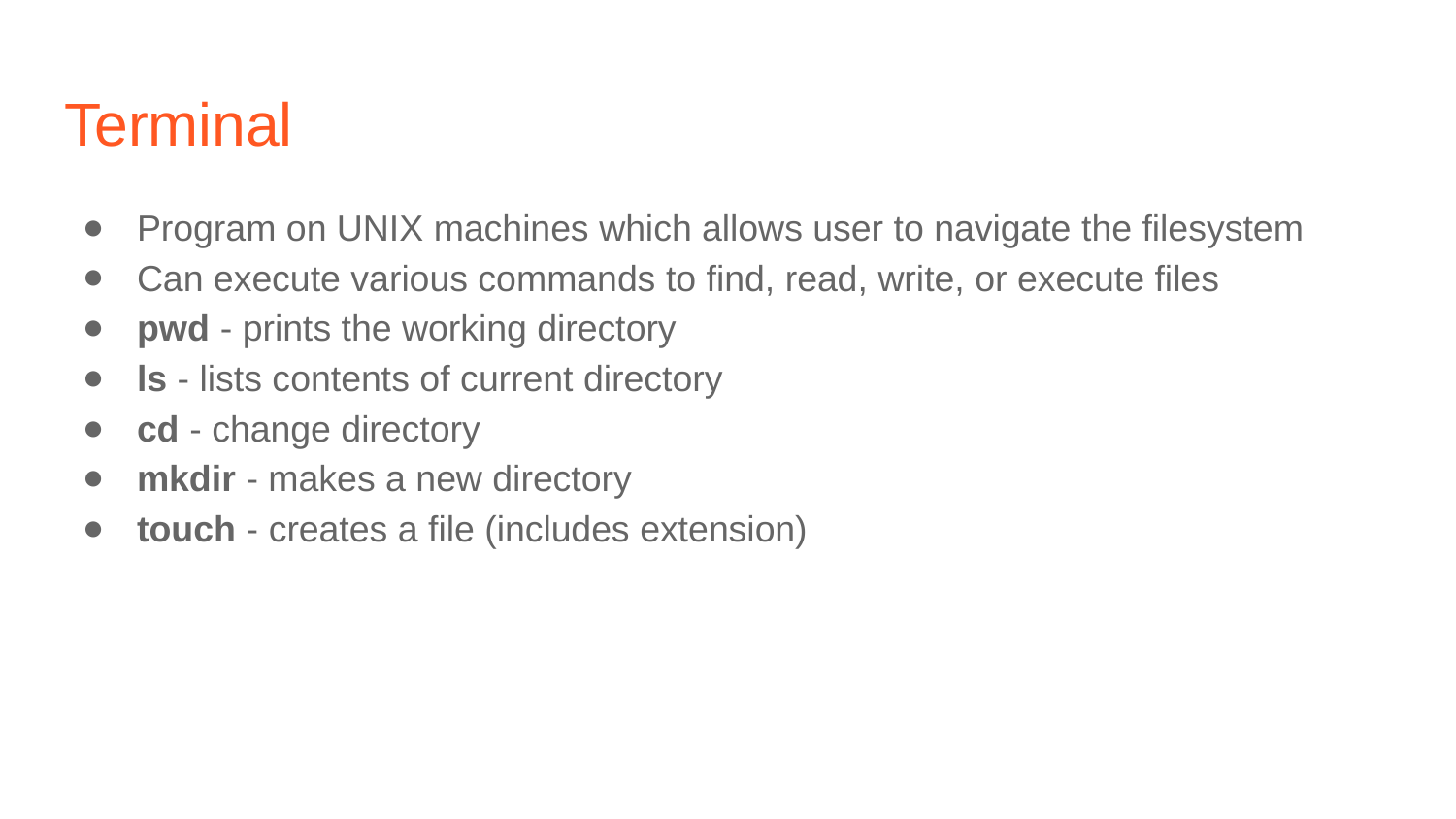

# Terminal
Program on UNIX machines which allows user to navigate the filesystem
Can execute various commands to find, read, write, or execute files
pwd - prints the working directory
ls - lists contents of current directory
cd - change directory
mkdir - makes a new directory
touch - creates a file (includes extension)